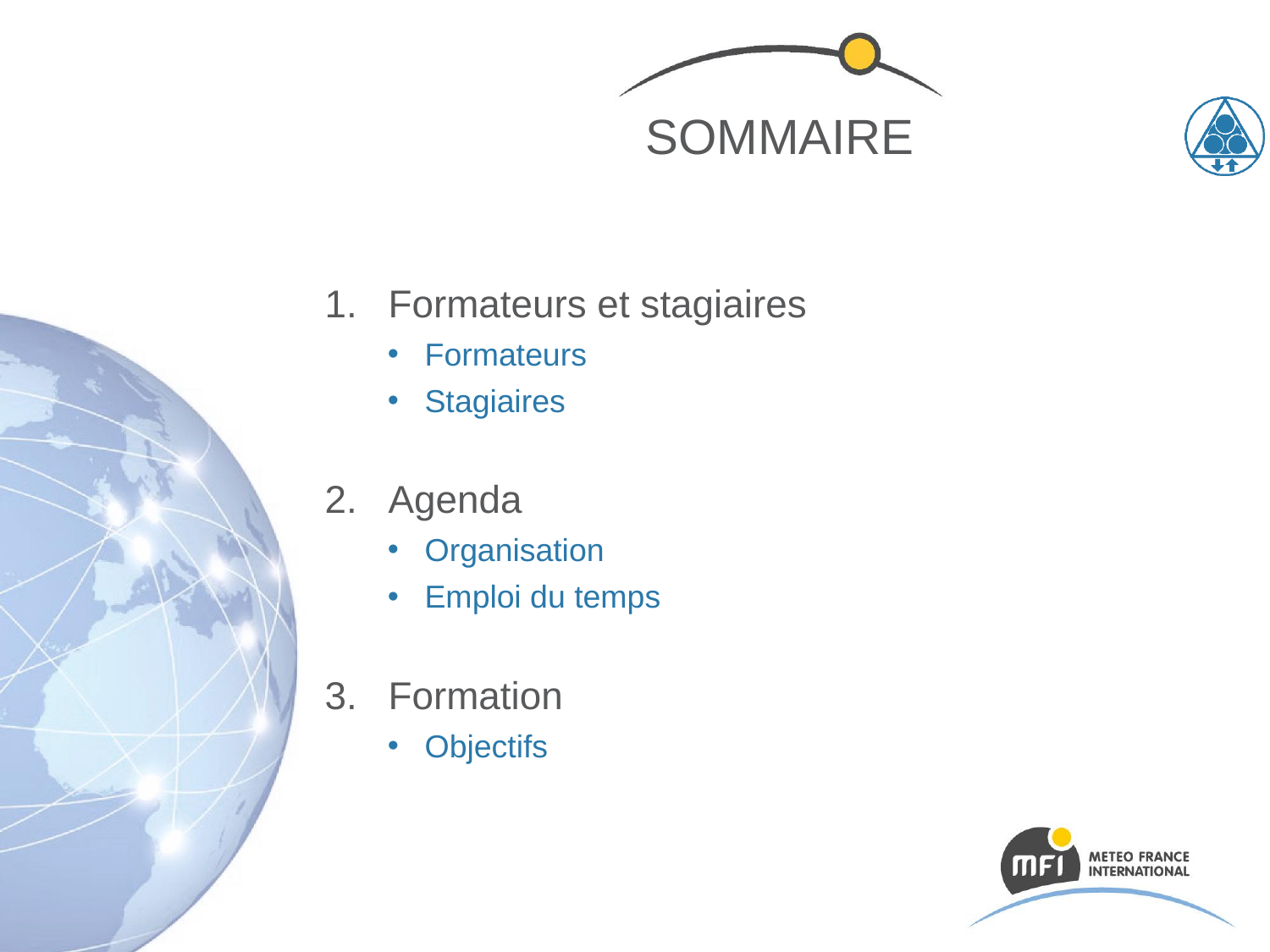

# SOMMAIRE
Formateurs et stagiaires
Formateurs
Stagiaires

Agenda
Organisation
Emploi du temps

Formation
Objectifs